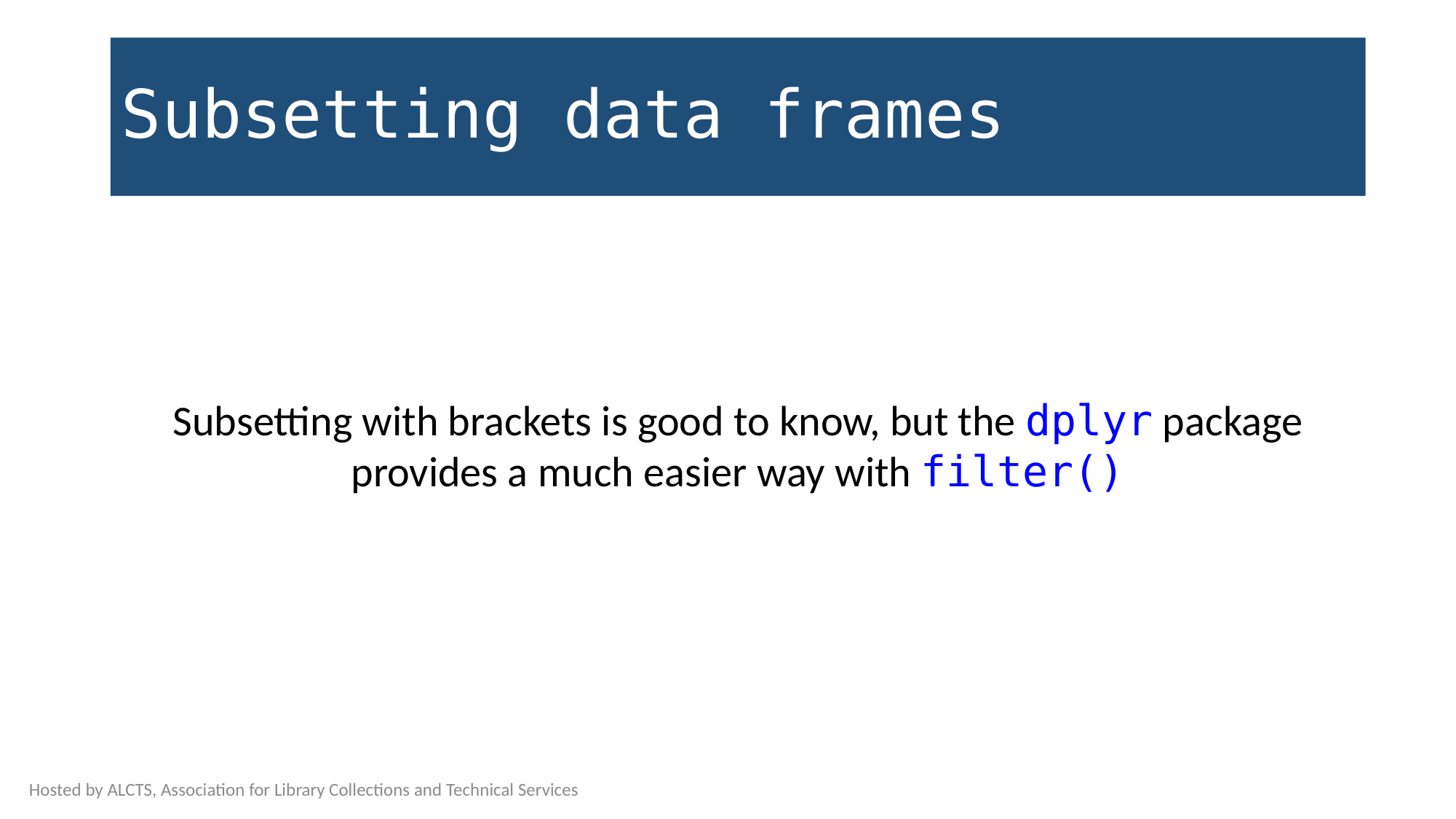

# Subsetting data frames
Subsetting with brackets is good to know, but the dplyr package provides a much easier way with filter()

Hosted by ALCTS, Association for Library Collections and Technical Services